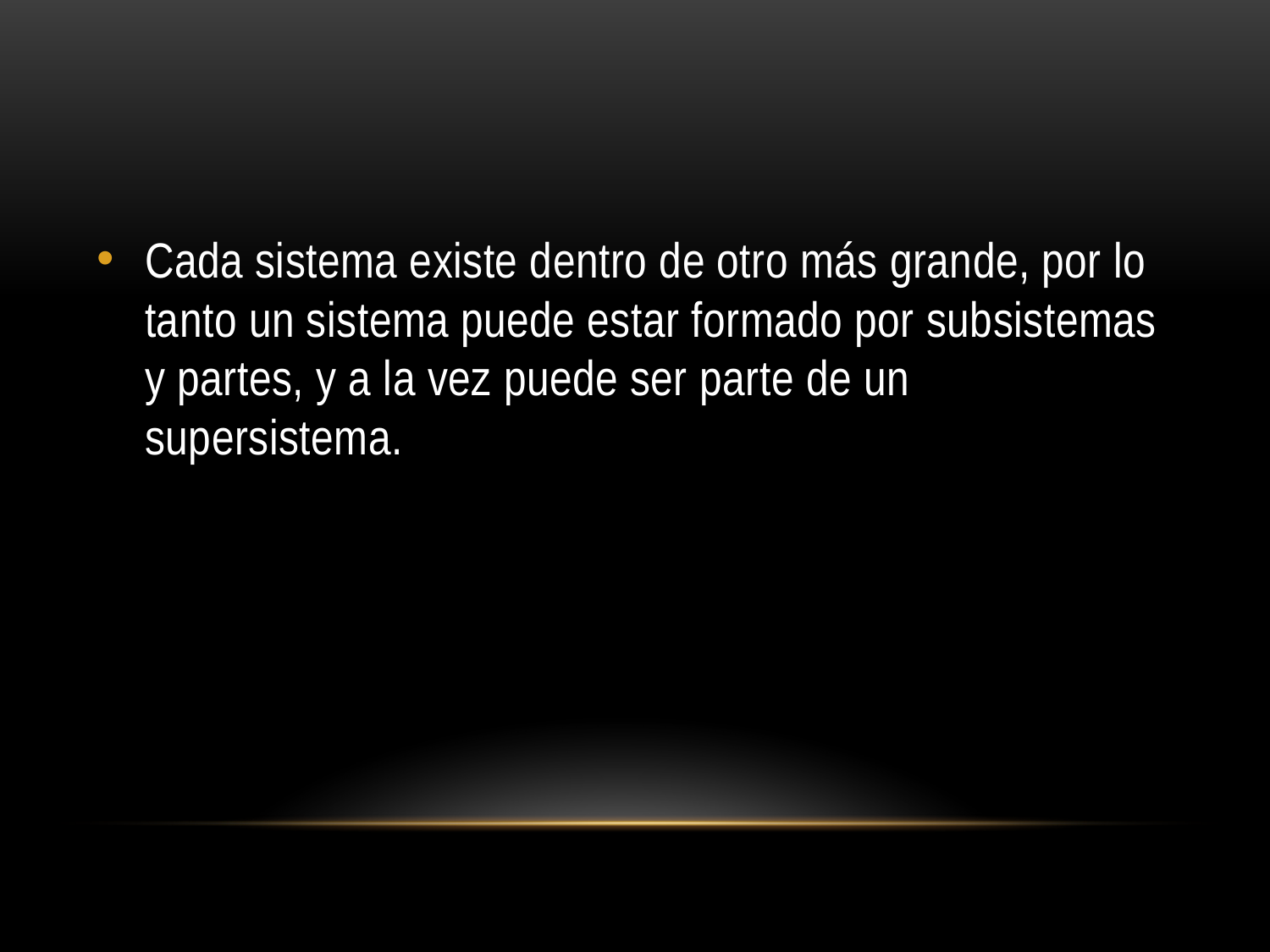

#
Cada sistema existe dentro de otro más grande, por lo tanto un sistema puede estar formado por subsistemas y partes, y a la vez puede ser parte de un supersistema.